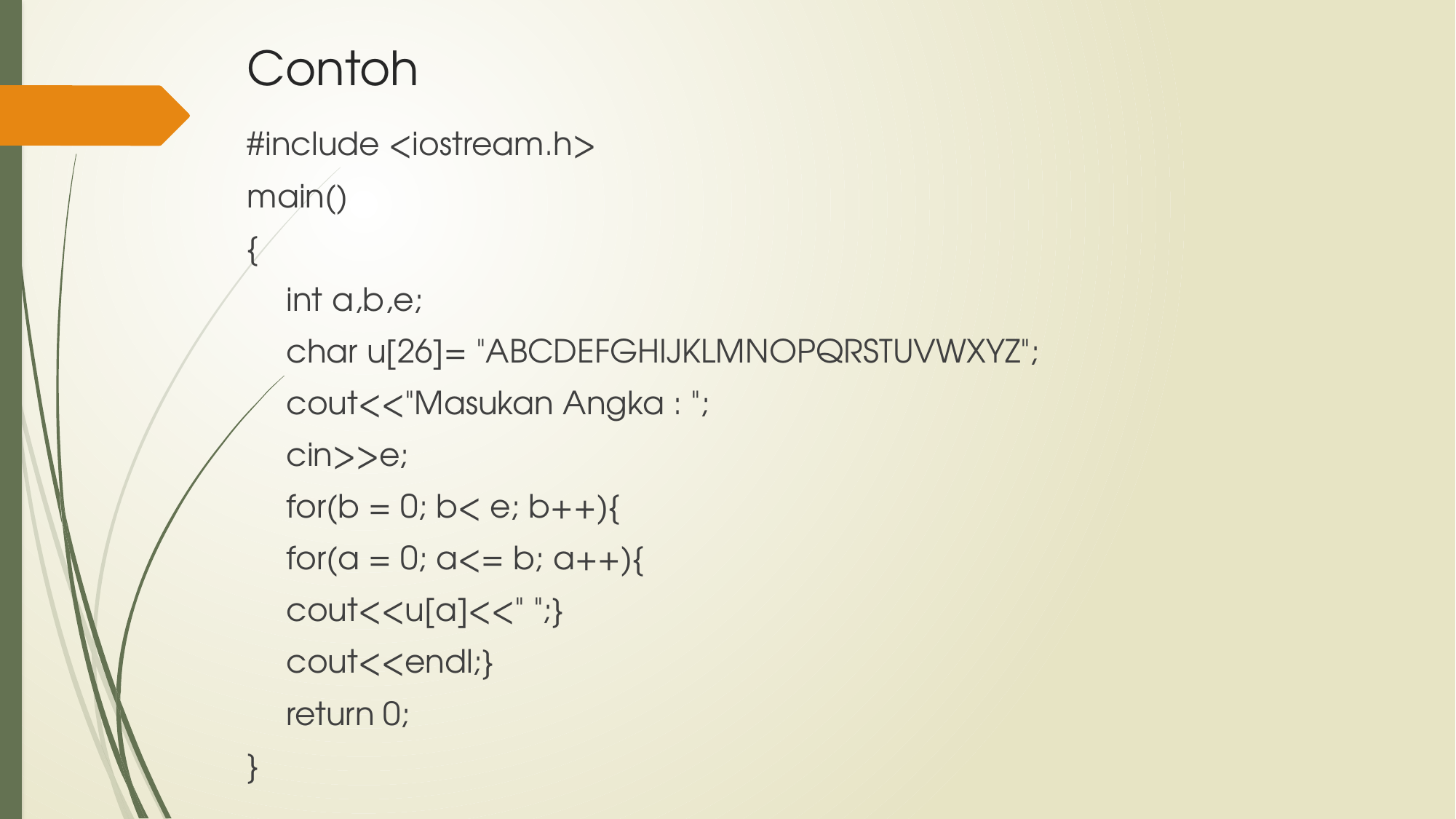

# Contoh
#include <iostream.h>
main()
{
	int a,b,e;
	char u[26]= "ABCDEFGHIJKLMNOPQRSTUVWXYZ";
	cout<<"Masukan Angka : ";
	cin>>e;
	for(b = 0; b< e; b++){
	for(a = 0; a<= b; a++){
	cout<<u[a]<<" ";}
	cout<<endl;}
	return 0;
}